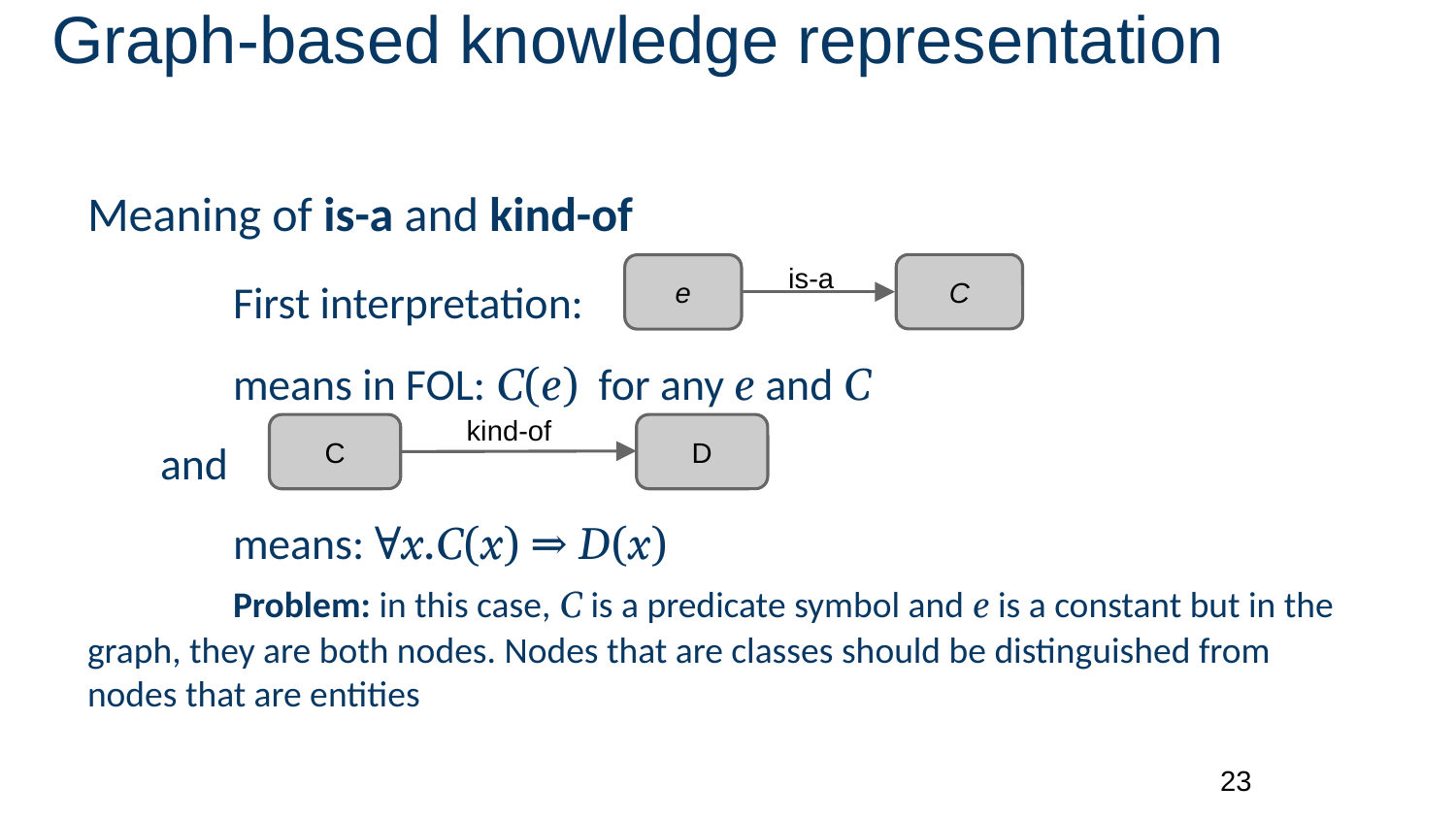

# Graph-based knowledge representation
Meaning of is-a and kind-of
	First interpretation:
means in FOL: C(e)  for any e and C
and
	means: ∀x.C(x) ⇒ D(x)
	Problem: in this case, C is a predicate symbol and e is a constant but in the graph, they are both nodes. Nodes that are classes should be distinguished from nodes that are entities
is-a
C
e
kind-of
C
D
23